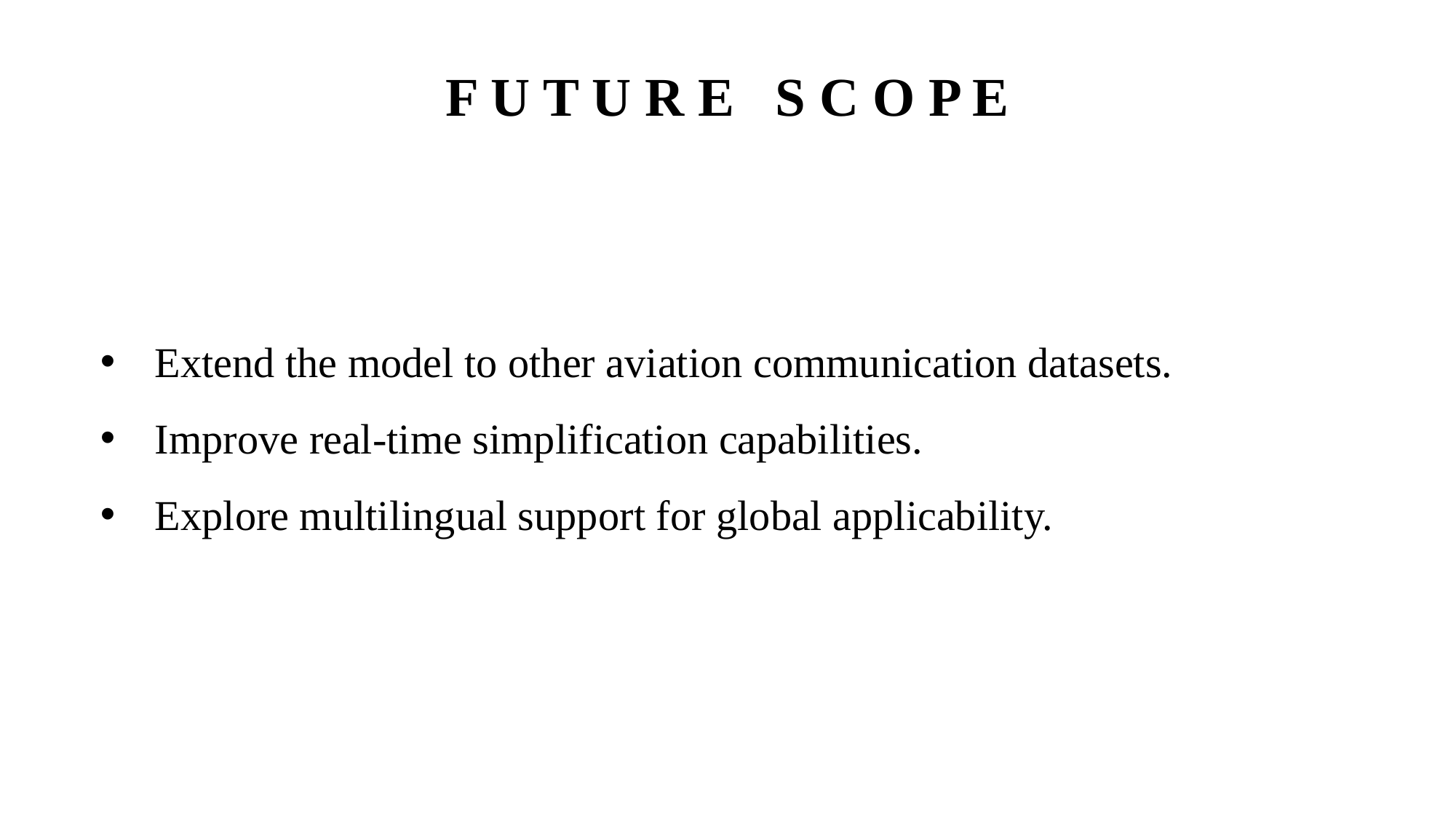

F U T U R E   S C O P E
Extend the model to other aviation communication datasets.
Improve real-time simplification capabilities.
Explore multilingual support for global applicability.